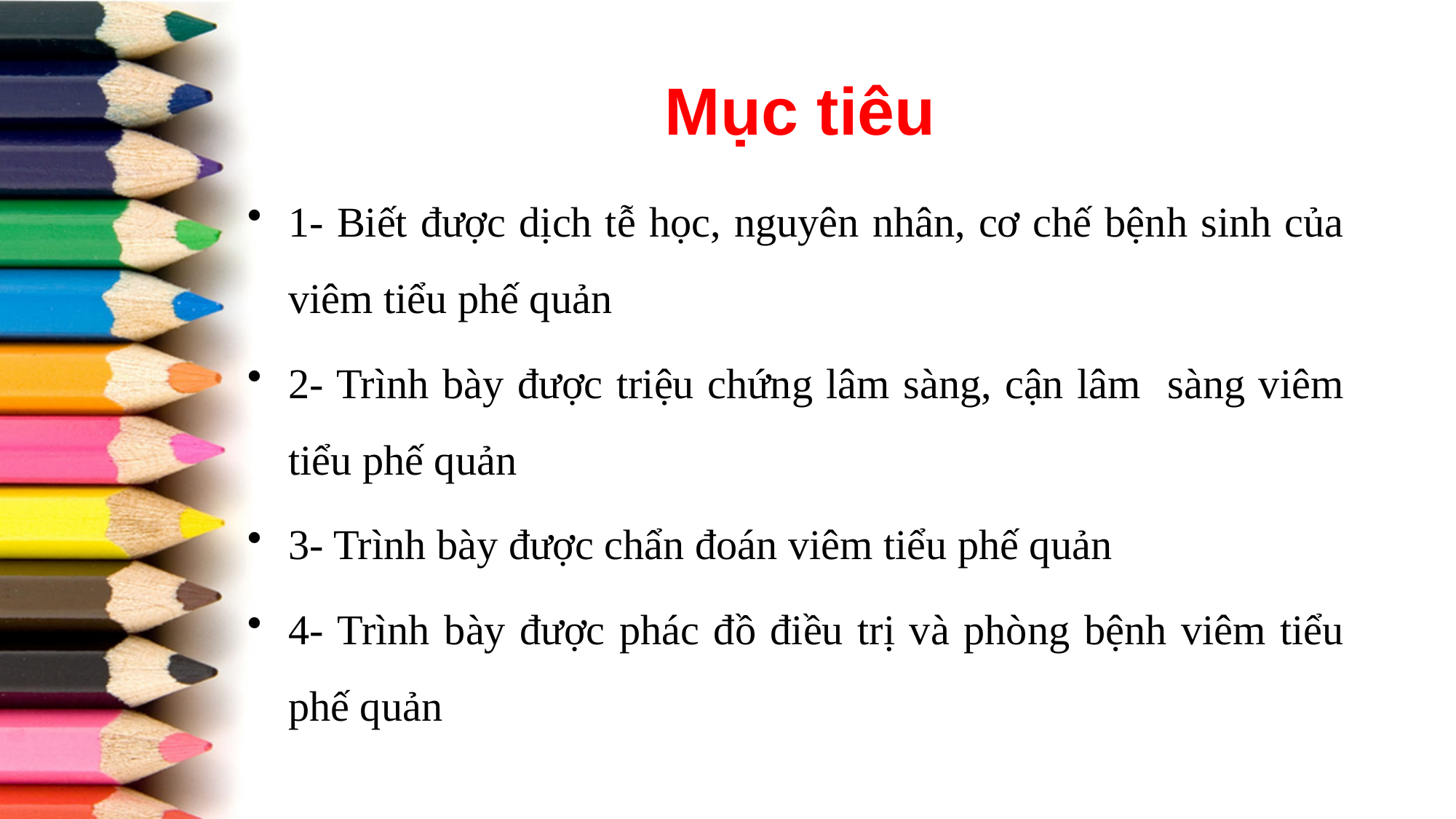

# Mục tiêu
1- Biết được dịch tễ học, nguyên nhân, cơ chế bệnh sinh của viêm tiểu phế quản
2- Trình bày được triệu chứng lâm sàng, cận lâm  sàng viêm tiểu phế quản
3- Trình bày được chẩn đoán viêm tiểu phế quản
4- Trình bày được phác đồ điều trị và phòng bệnh viêm tiểu phế quản